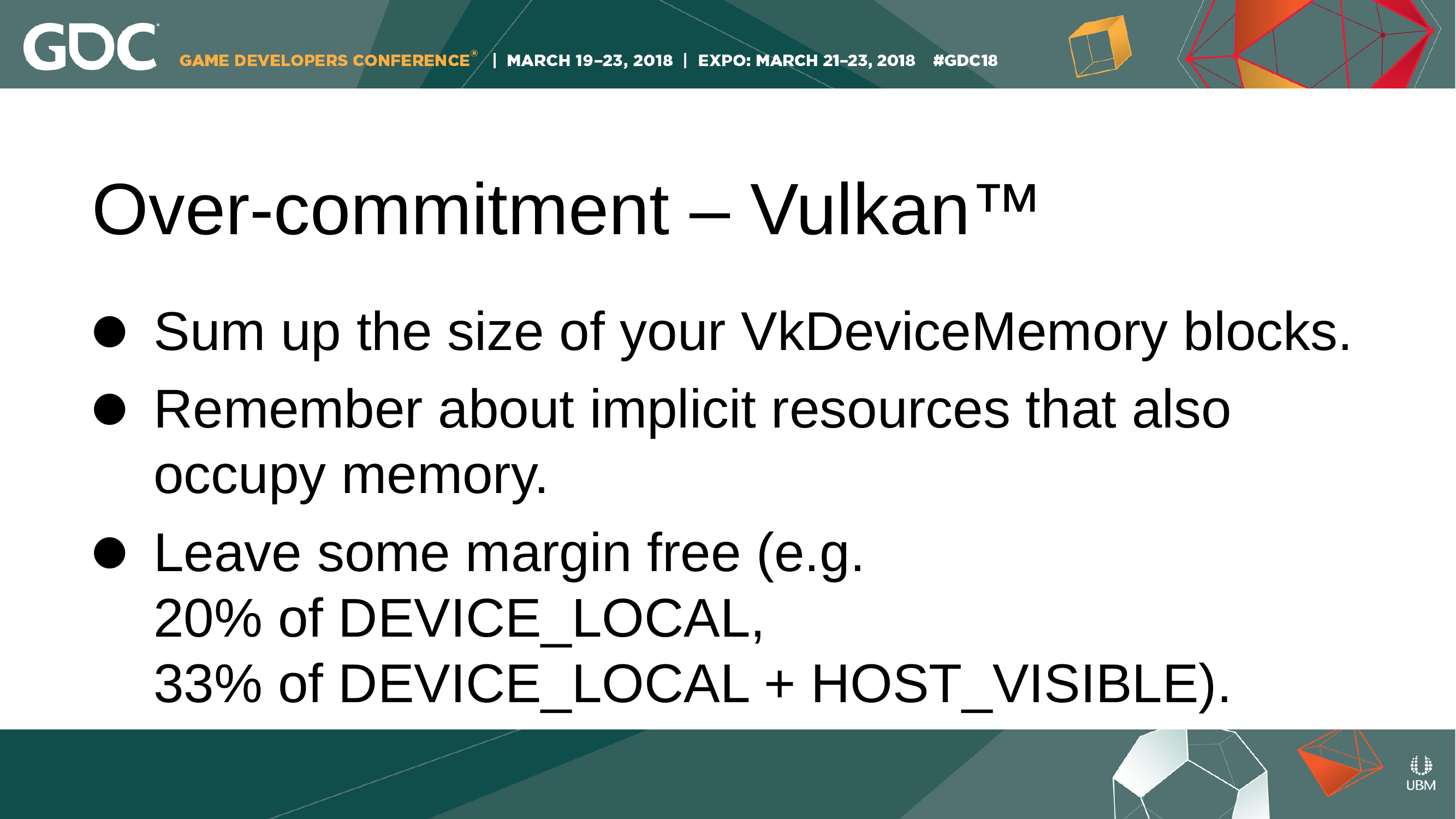

Over-commitment – Vulkan™
Sum up the size of your VkDeviceMemory blocks.
Remember about implicit resources that also occupy memory.
Leave some margin free (e.g.
20% of DEVICE_LOCAL,
33% of DEVICE_LOCAL + HOST_VISIBLE).